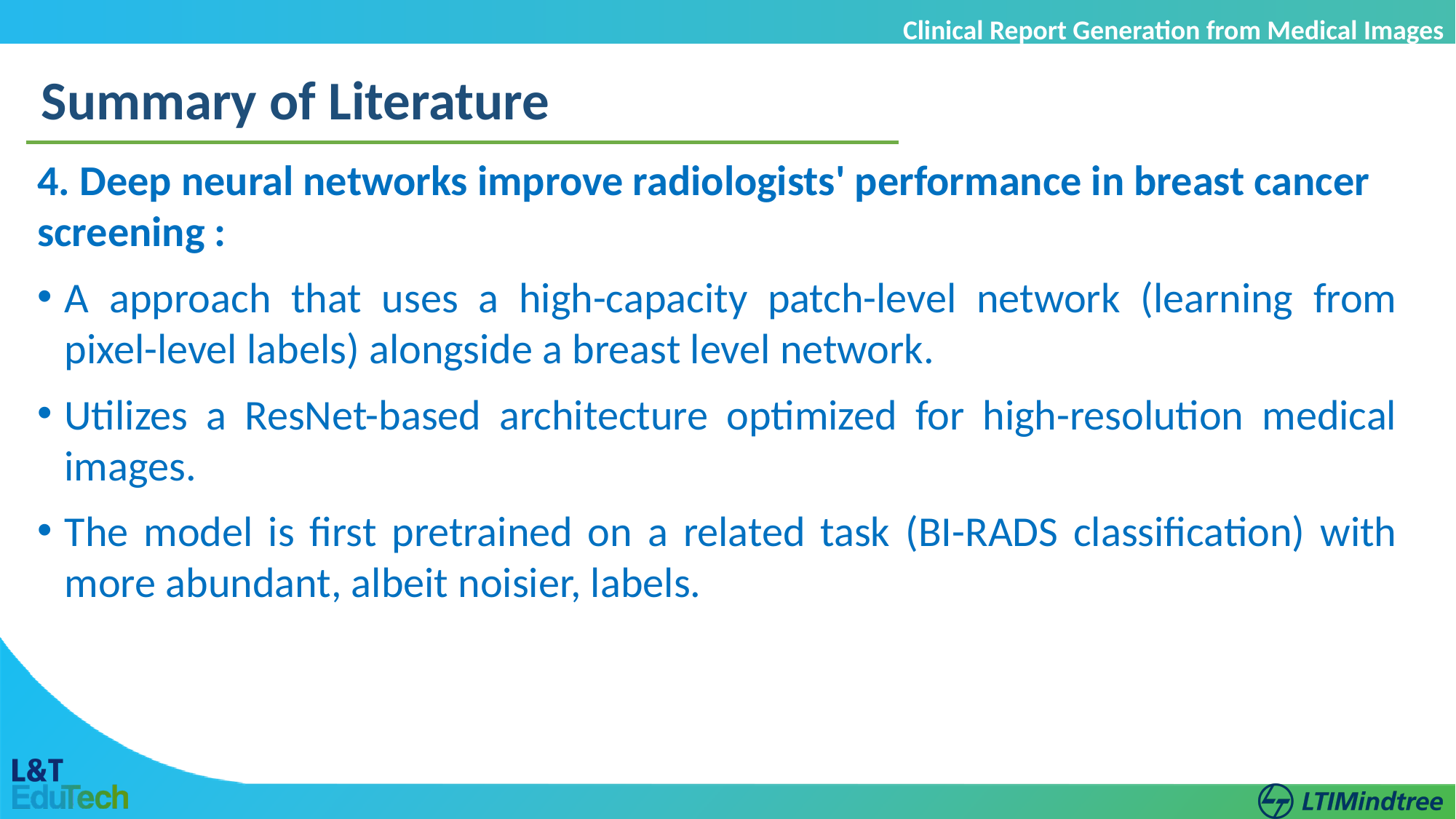

Clinical Report Generation from Medical Images
Summary of Literature
4. Deep neural networks improve radiologists' performance in breast cancer screening :
A approach that uses a high-capacity patch-level network (learning from pixel-level labels) alongside a breast level network.
Utilizes a ResNet-based architecture optimized for high-resolution medical images.
The model is first pretrained on a related task (BI-RADS classification) with more abundant, albeit noisier, labels.